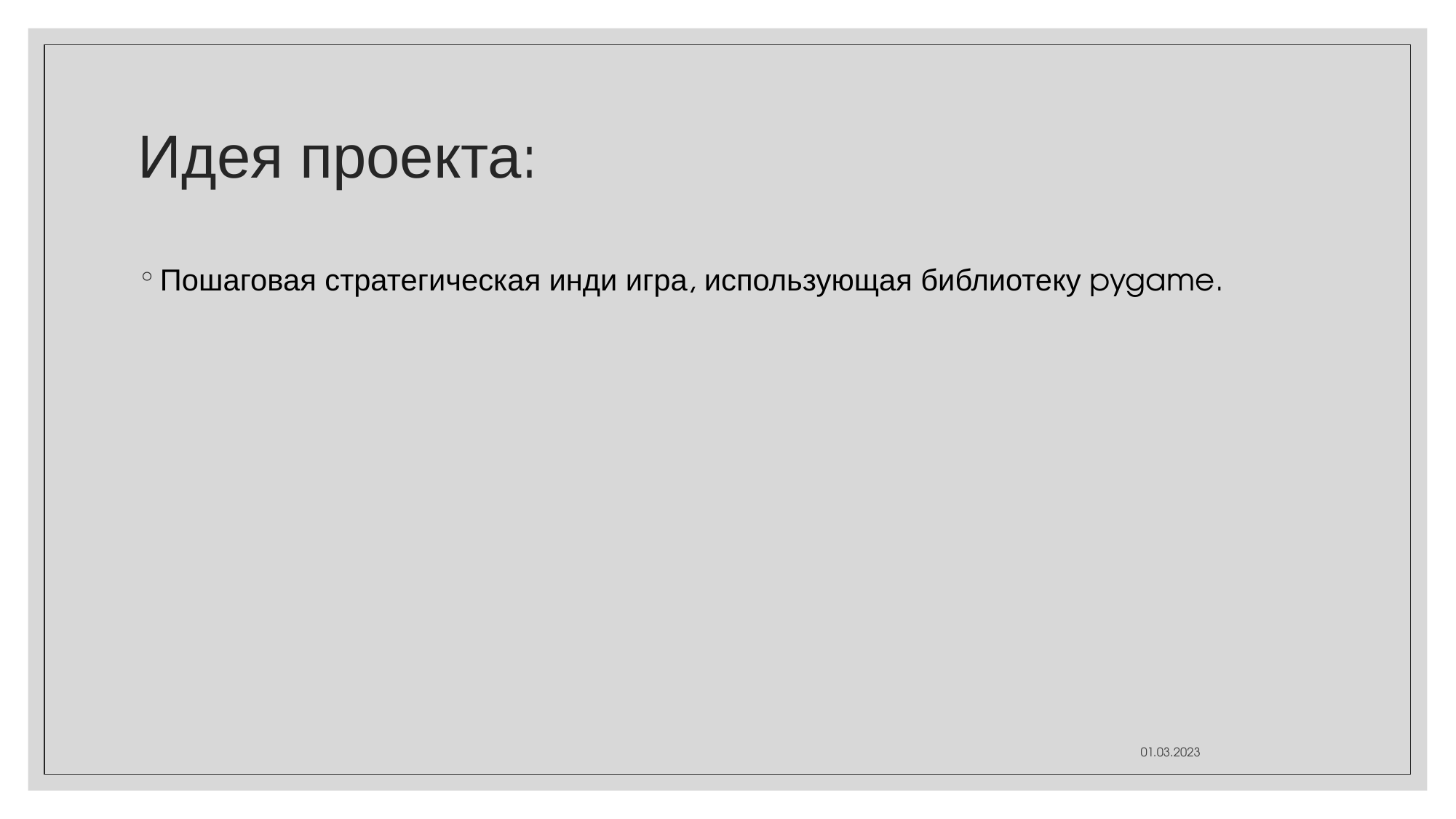

# Идея проекта:
Пошаговая стратегическая инди игра, использующая библиотеку pygame.

01.03.2023